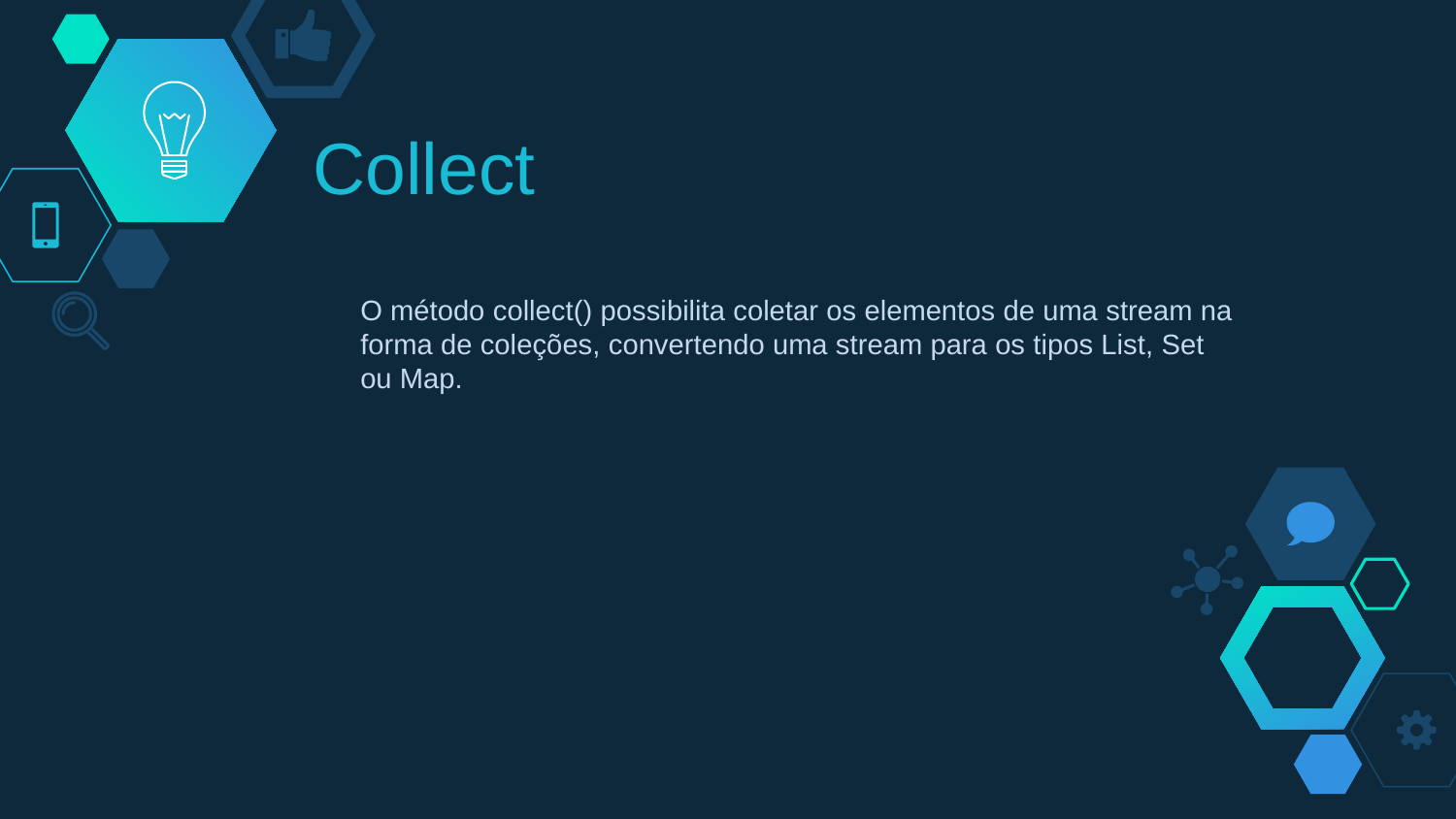

# Collect

O método collect() possibilita coletar os elementos de uma stream na forma de coleções, convertendo uma stream para os tipos List, Set ou Map.